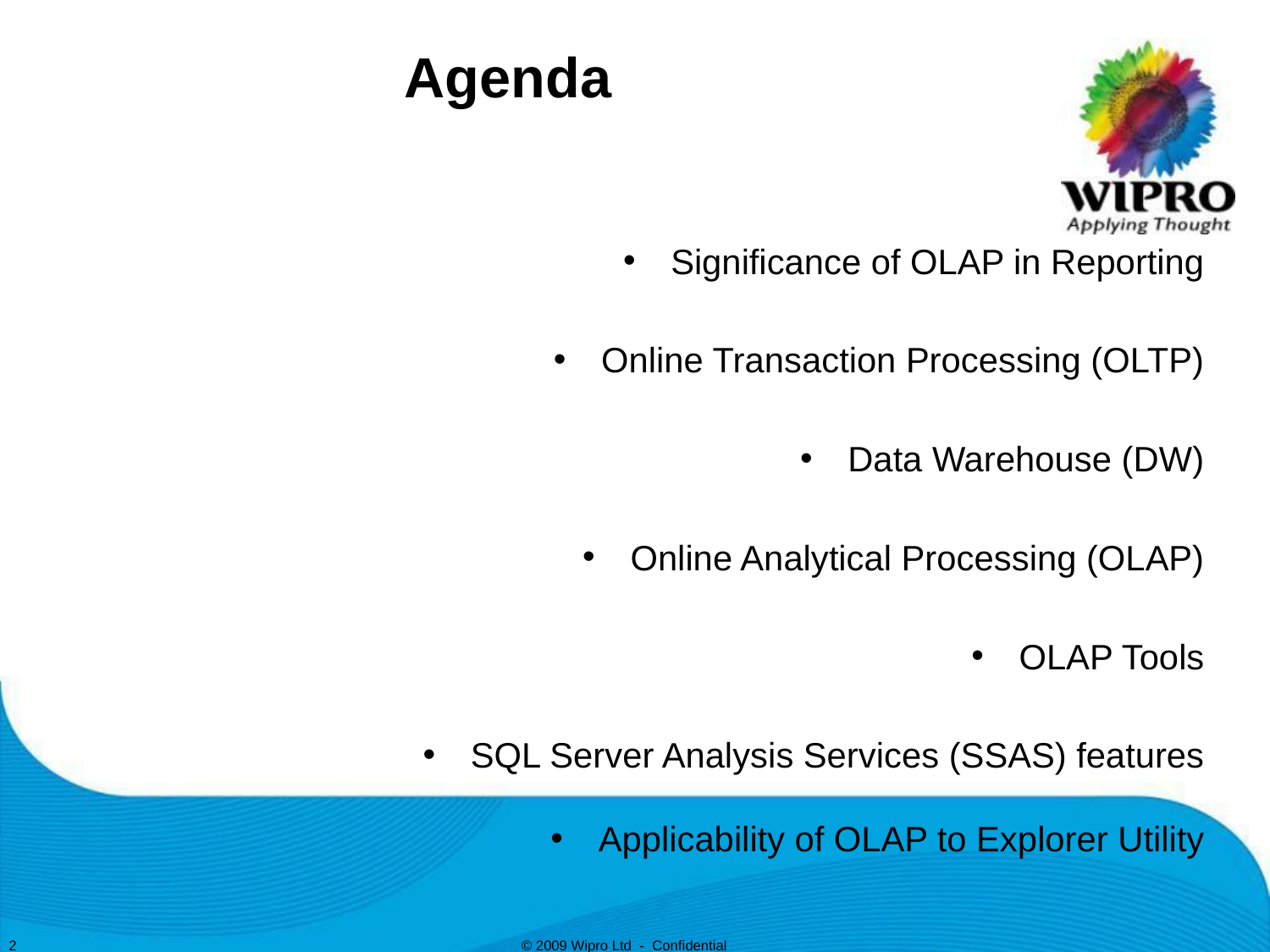

Agenda
Significance of OLAP in Reporting

Online Transaction Processing (OLTP)

Data Warehouse (DW)

Online Analytical Processing (OLAP)

OLAP Tools

SQL Server Analysis Services (SSAS) features

Applicability of OLAP to Explorer Utility